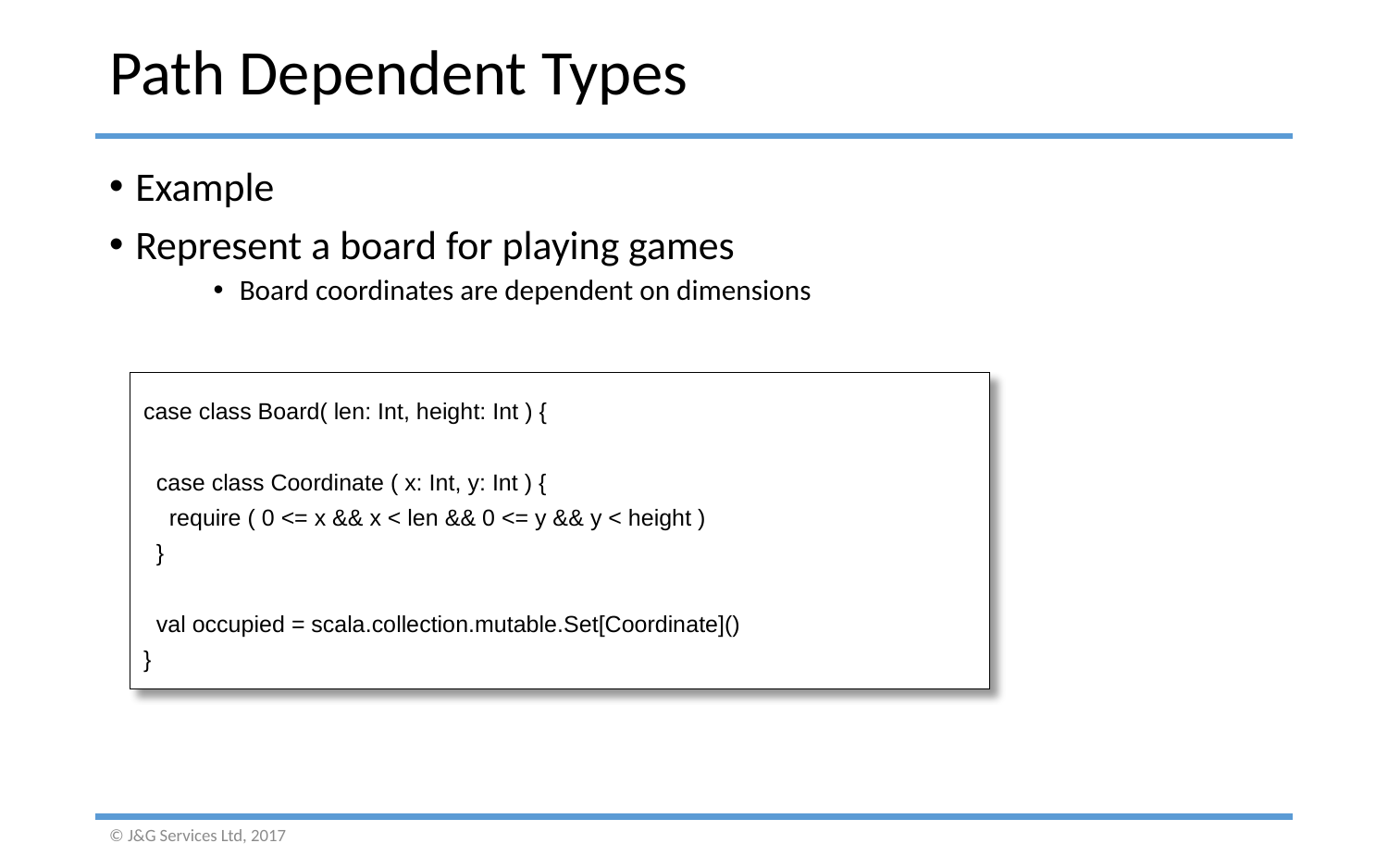

# Path Dependent Types
Example
Represent a board for playing games
Board coordinates are dependent on dimensions
case class Board( len: Int, height: Int ) {

  case class Coordinate ( x: Int, y: Int ) {
    require ( 0 <= x && x < len && 0 <= y && y < height )
  }

  val occupied = scala.collection.mutable.Set[Coordinate]()
}